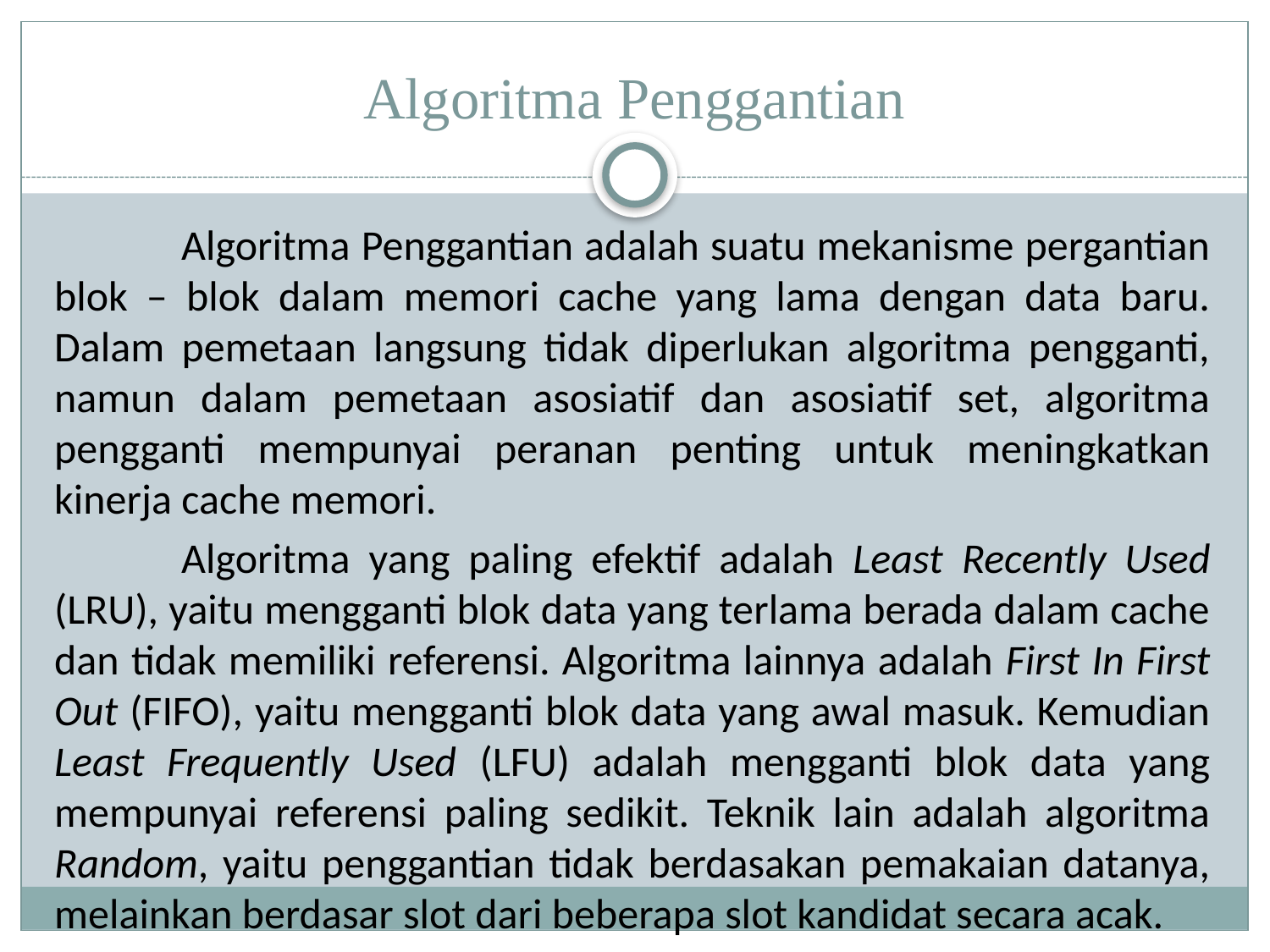

# Algoritma Penggantian
	Algoritma Penggantian adalah suatu mekanisme pergantian blok – blok dalam memori cache yang lama dengan data baru. Dalam pemetaan langsung tidak diperlukan algoritma pengganti, namun dalam pemetaan asosiatif dan asosiatif set, algoritma pengganti mempunyai peranan penting untuk meningkatkan kinerja cache memori.
	Algoritma yang paling efektif adalah Least Recently Used (LRU), yaitu mengganti blok data yang terlama berada dalam cache dan tidak memiliki referensi. Algoritma lainnya adalah First In First Out (FIFO), yaitu mengganti blok data yang awal masuk. Kemudian Least Frequently Used (LFU) adalah mengganti blok data yang mempunyai referensi paling sedikit. Teknik lain adalah algoritma Random, yaitu penggantian tidak berdasakan pemakaian datanya, melainkan berdasar slot dari beberapa slot kandidat secara acak.